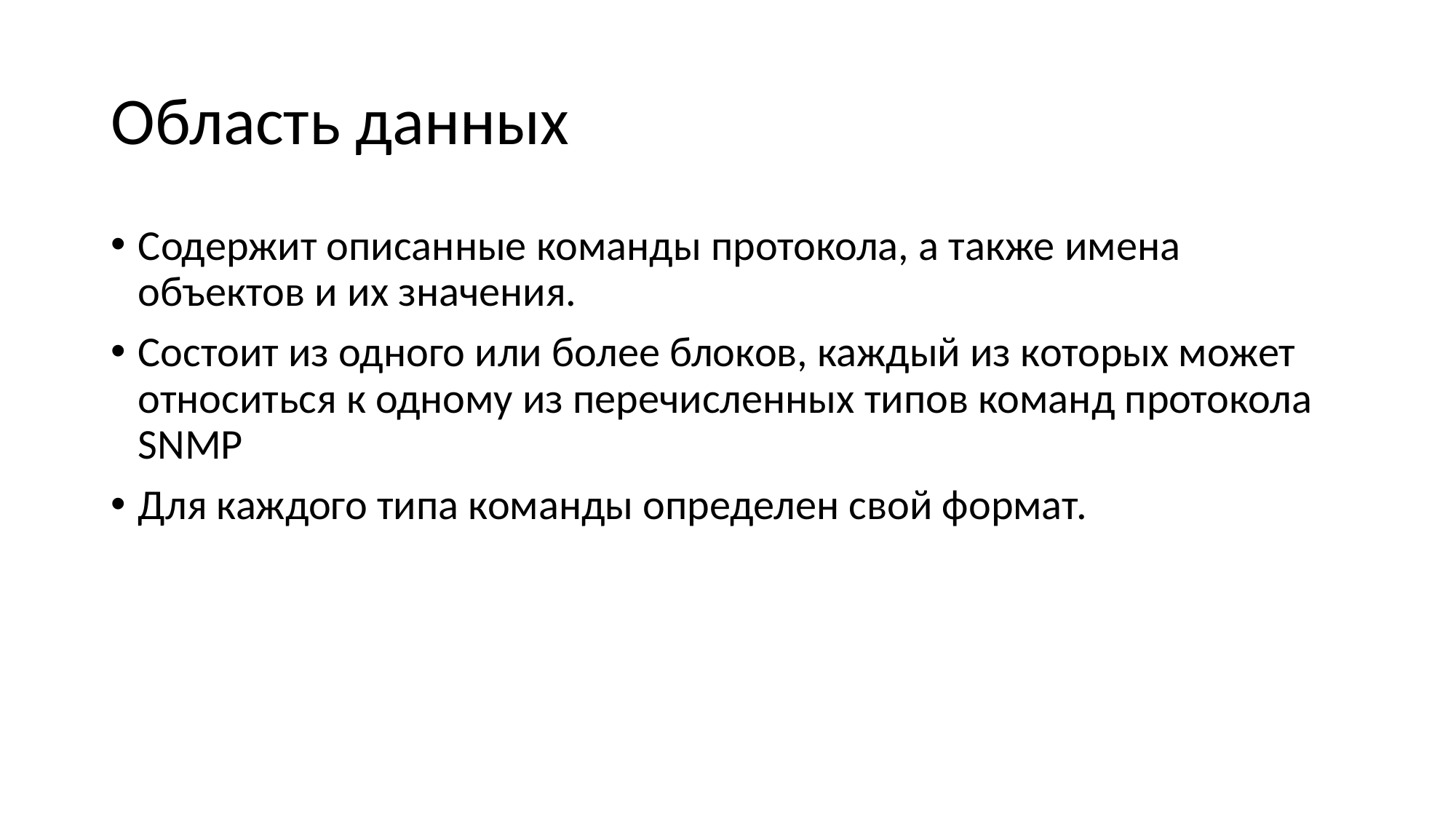

# Область данных
Cодержит описанные команды протокола, а также имена объектов и их значения.
Состоит из одного или более блоков, каждый из которых может относиться к одному из перечисленных типов команд протокола SNMP
Для каждого типа команды определен свой формат.